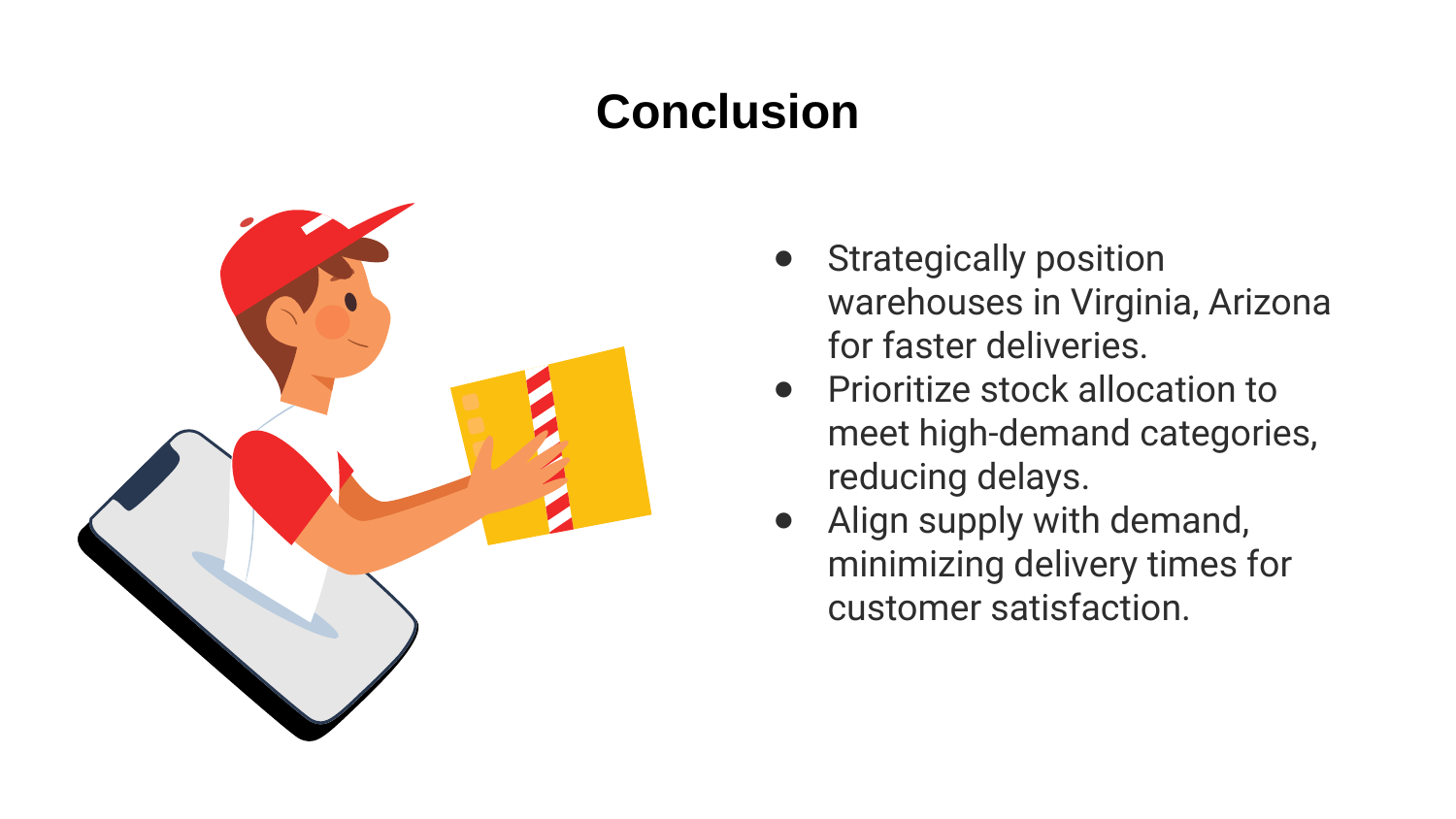

# Conclusion

Strategically position warehouses in Virginia, Arizona for faster deliveries.
Prioritize stock allocation to meet high-demand categories, reducing delays.
Align supply with demand, minimizing delivery times for customer satisfaction.